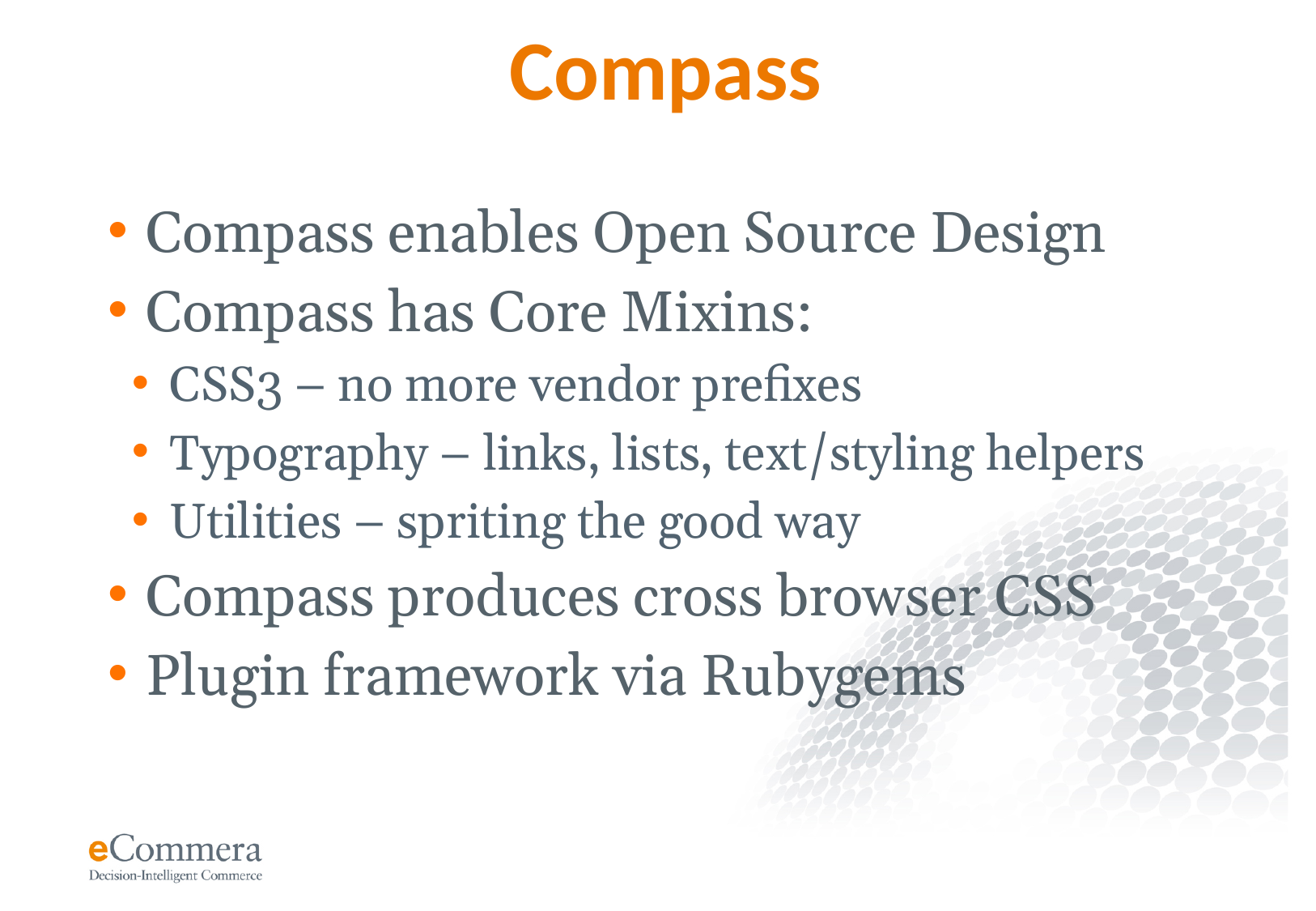

# Compass
Compass enables Open Source Design
Compass has Core Mixins:
CSS3 – no more vendor prefixes
Typography – links, lists, text/styling helpers
Utilities – spriting the good way
Compass produces cross browser CSS
Plugin framework via Rubygems